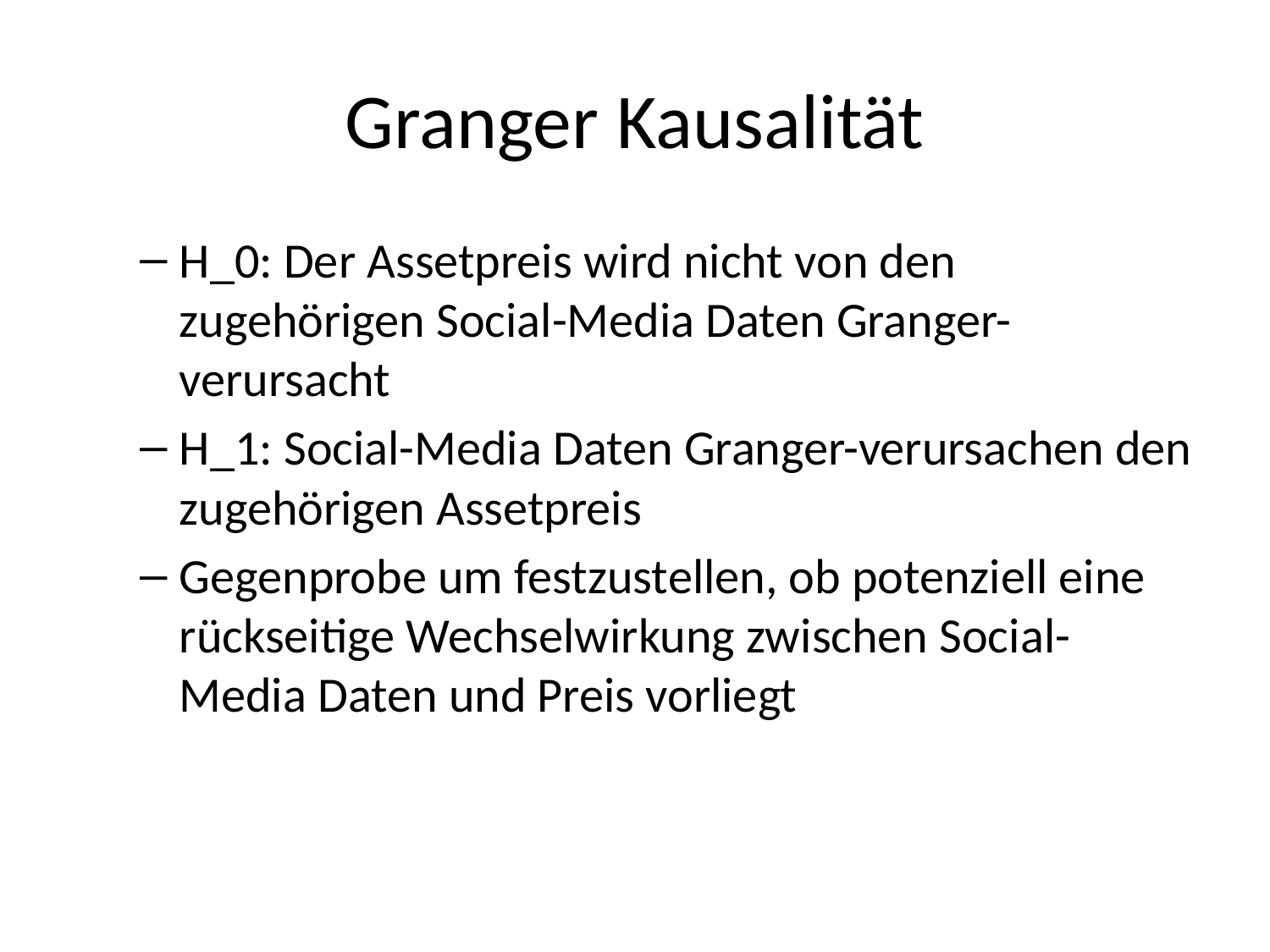

# Granger Kausalität
H_0: Der Assetpreis wird nicht von den zugehörigen Social-Media Daten Granger-verursacht
H_1: Social-Media Daten Granger-verursachen den zugehörigen Assetpreis
Gegenprobe um festzustellen, ob potenziell eine rückseitige Wechselwirkung zwischen Social-Media Daten und Preis vorliegt